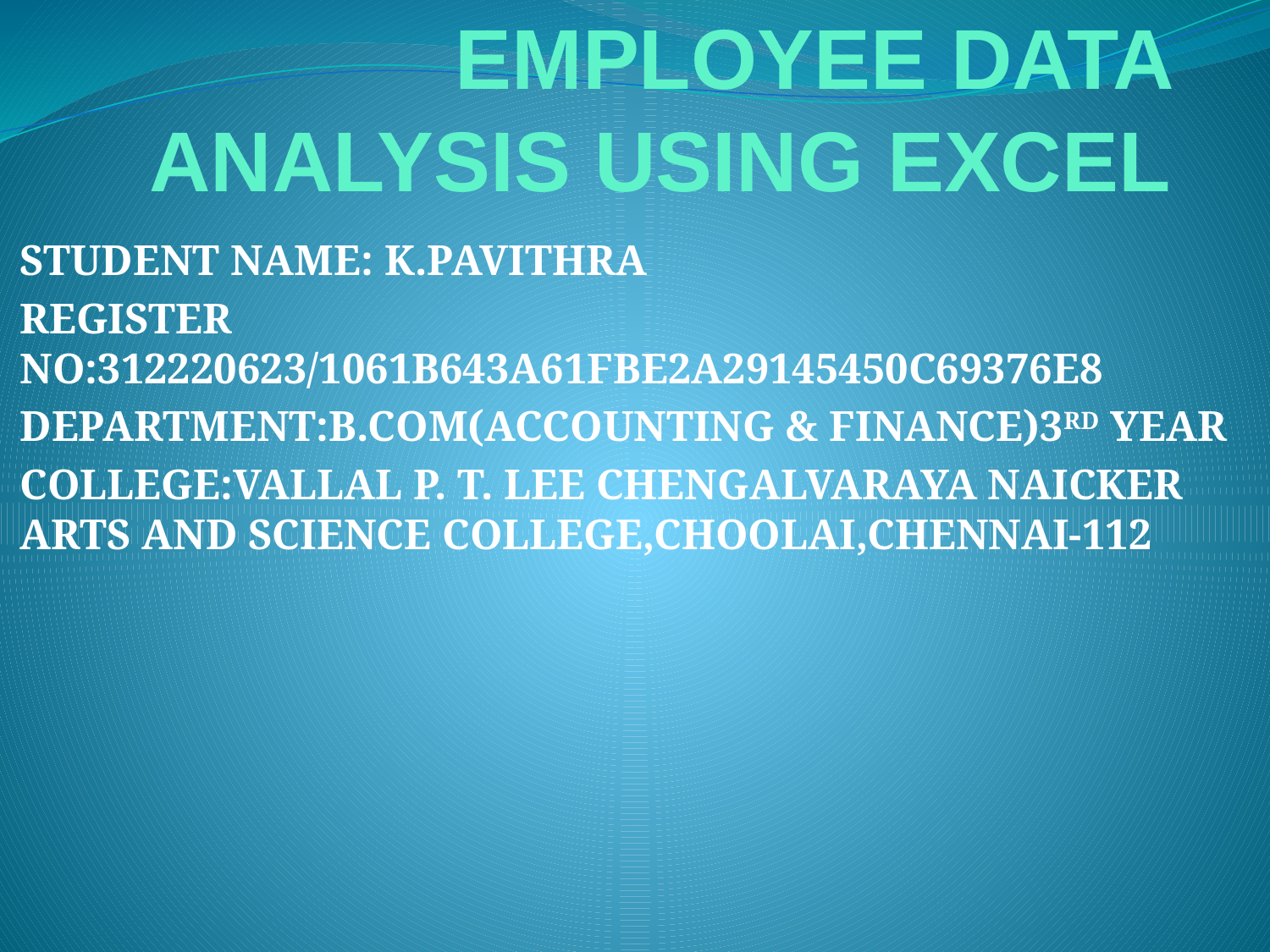

# EMPLOYEE DATA ANALYSIS USING EXCEL
STUDENT NAME: K.PAVITHRA
REGISTER NO:312220623/1061B643A61FBE2A29145450C69376E8
DEPARTMENT:B.COM(ACCOUNTING & FINANCE)3RD YEAR
COLLEGE:VALLAL P. T. LEE CHENGALVARAYA NAICKER ARTS AND SCIENCE COLLEGE,CHOOLAI,CHENNAI-112